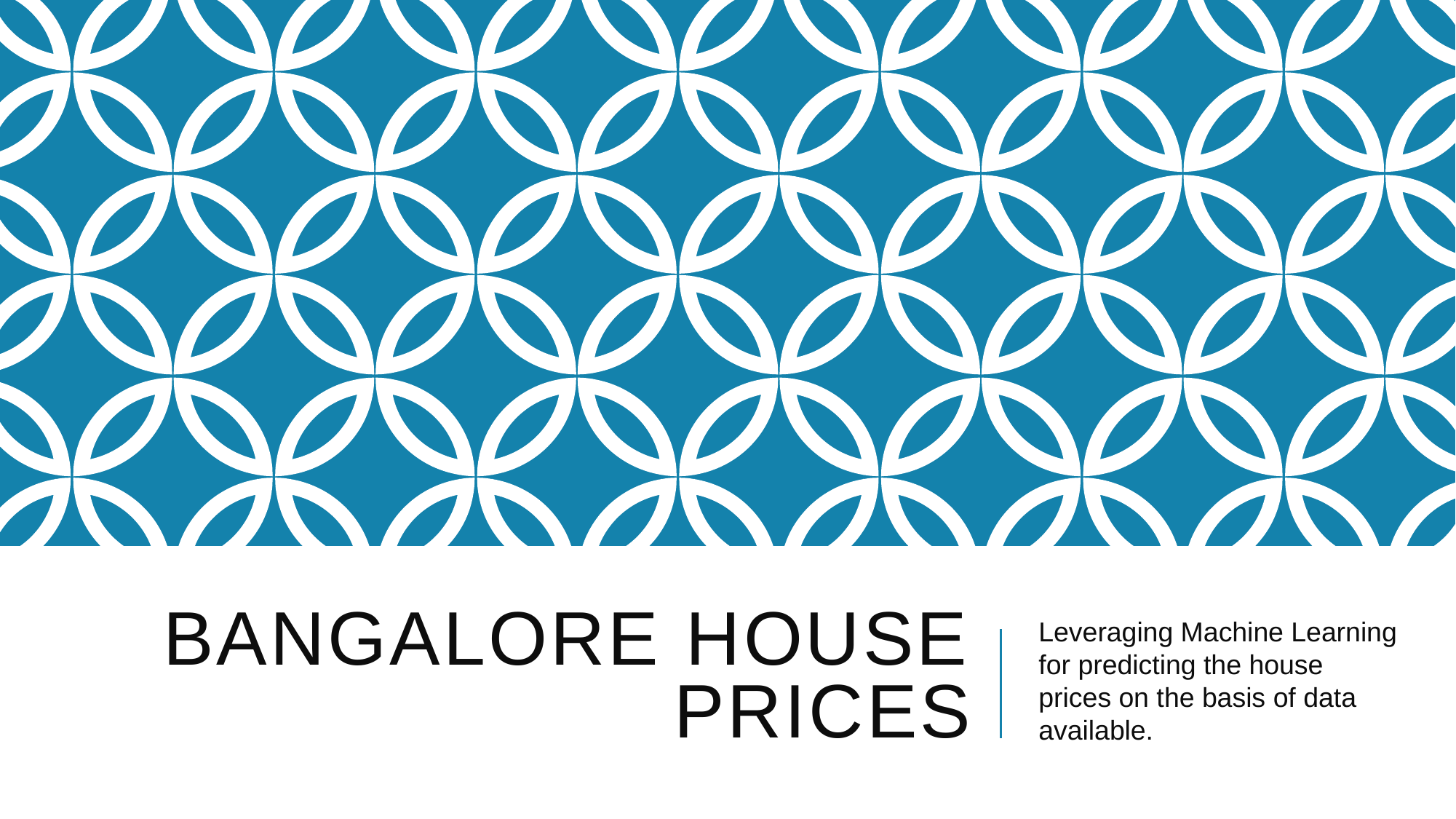

# Bangalore house prices
Leveraging Machine Learning for predicting the house prices on the basis of data available.